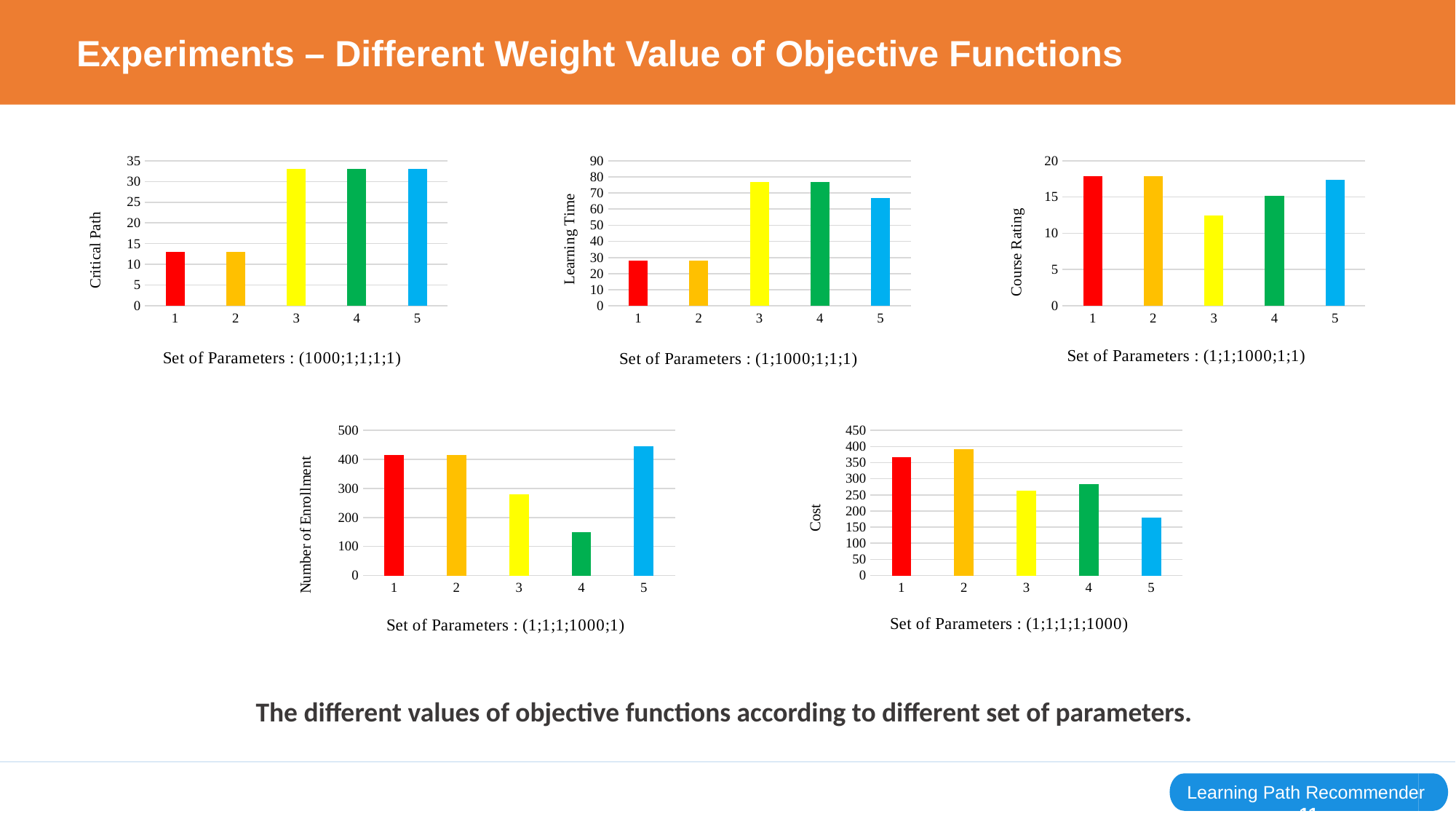

Experiments – Different Weight Value of Objective Functions

### Chart

| Category |  |
|---|---|
| 1 | 13.0 |
| 2 | 13.0 |
| 3 | 33.0 |
| 4 | 33.0 |
| 5 | 33.0 |

### Chart

| Category |  |
|---|---|
| 1 | 28.0 |
| 2 | 28.0 |
| 3 | 77.0 |
| 4 | 77.0 |
| 5 | 67.0 |

### Chart

| Category |  |
|---|---|
| 1 | 17.9 |
| 2 | 17.9 |
| 3 | 12.5 |
| 4 | 15.2 |
| 5 | 17.4 |

### Chart

| Category |  |
|---|---|
| 1 | 414.0 |
| 2 | 414.0 |
| 3 | 281.0 |
| 4 | 150.0 |
| 5 | 445.0 |

### Chart

| Category |  |
|---|---|
| 1 | 368.0 |
| 2 | 392.0 |
| 3 | 264.0 |
| 4 | 283.0 |
| 5 | 179.0 |
The different values of objective functions according to different set of parameters.

Learning Path Recommender  11